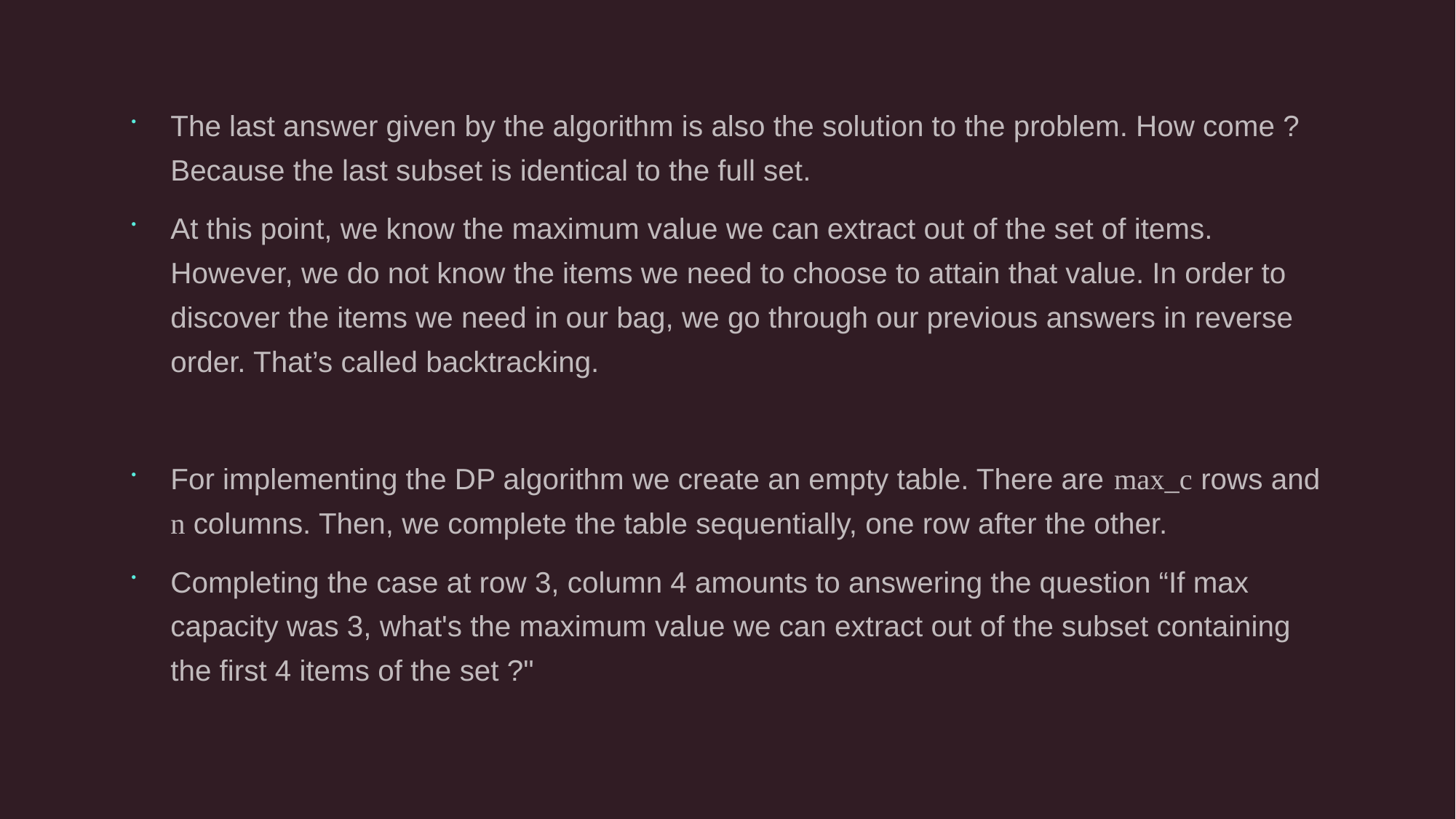

The last answer given by the algorithm is also the solution to the problem. How come ? Because the last subset is identical to the full set.
At this point, we know the maximum value we can extract out of the set of items. However, we do not know the items we need to choose to attain that value. In order to discover the items we need in our bag, we go through our previous answers in reverse order. That’s called backtracking.

For implementing the DP algorithm we create an empty table. There are max_c rows and n columns. Then, we complete the table sequentially, one row after the other.
Completing the case at row 3, column 4 amounts to answering the question “If max capacity was 3, what's the maximum value we can extract out of the subset containing the first 4 items of the set ?"